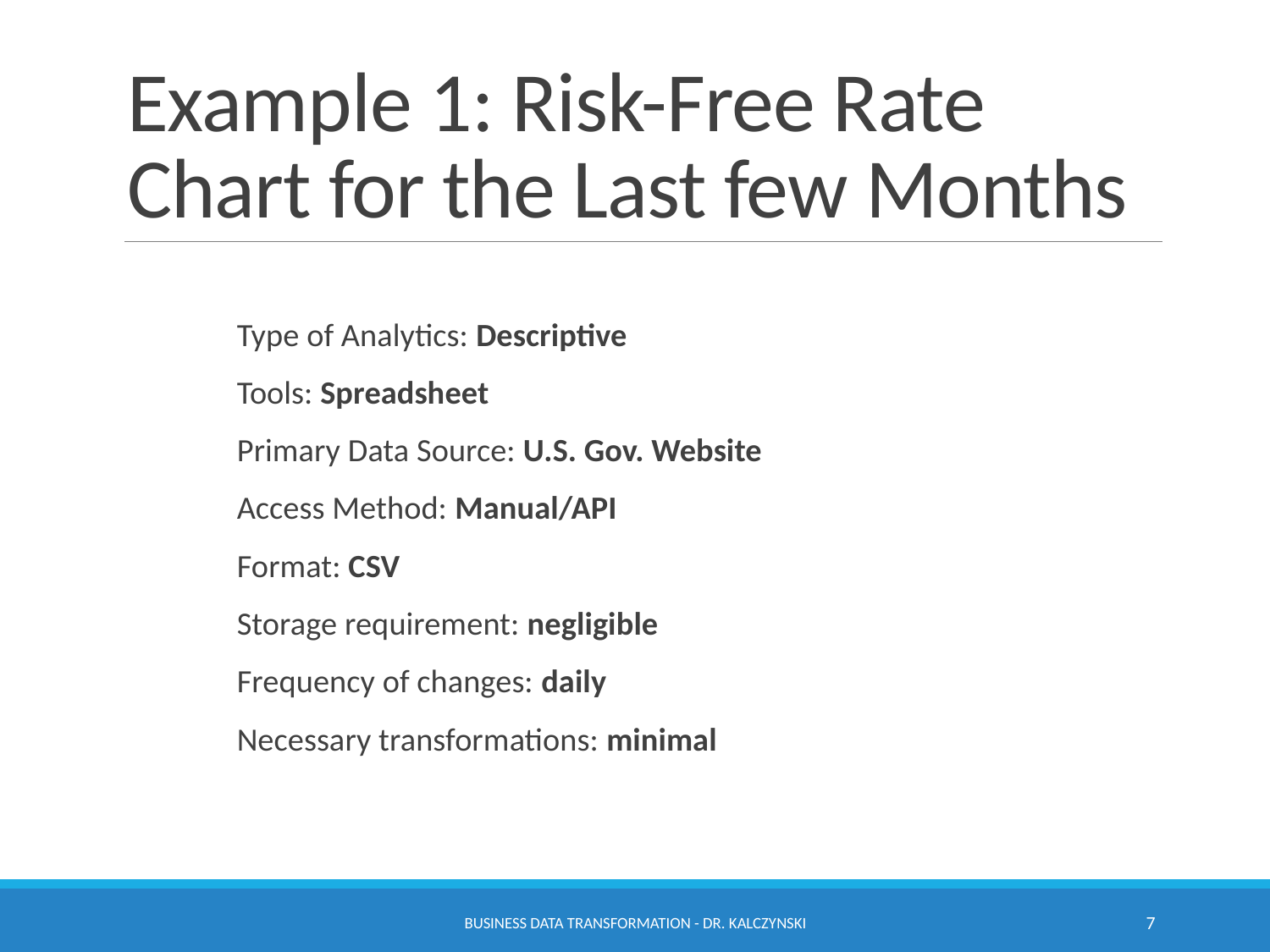

# Example 1: Risk-Free Rate Chart for the Last few Months
Type of Analytics: Descriptive
Tools: Spreadsheet
Primary Data Source: U.S. Gov. Website
Access Method: Manual/API
Format: CSV
Storage requirement: negligible
Frequency of changes: daily
Necessary transformations: minimal

Business Data Transformation - Dr. Kalczynski
7